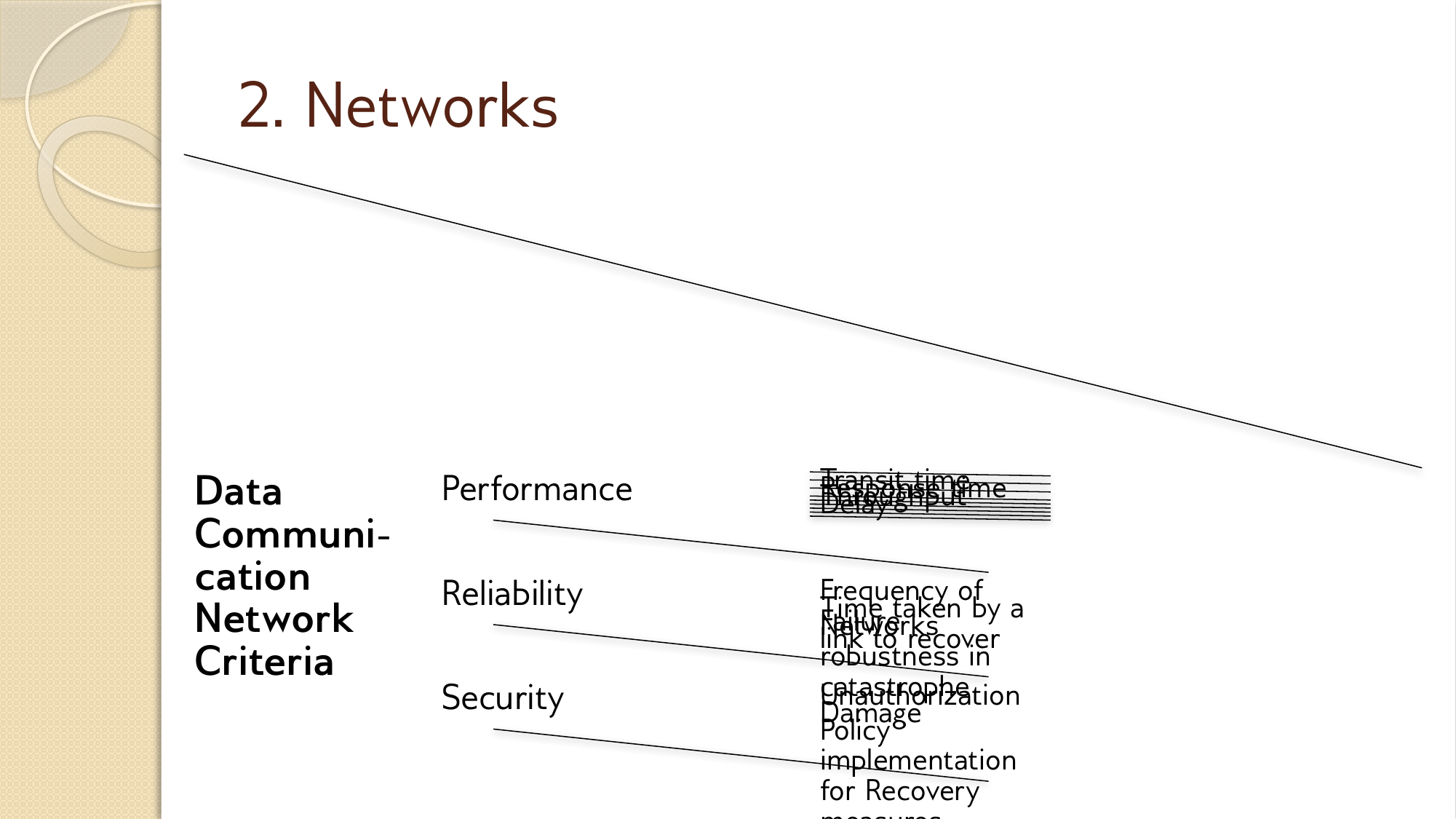

# 2. Networks
Data Communi-cation Network Criteria
Performance
Reliability
Security
Transit time
Response time
Throughput
Delay
Unauthorization
Damage